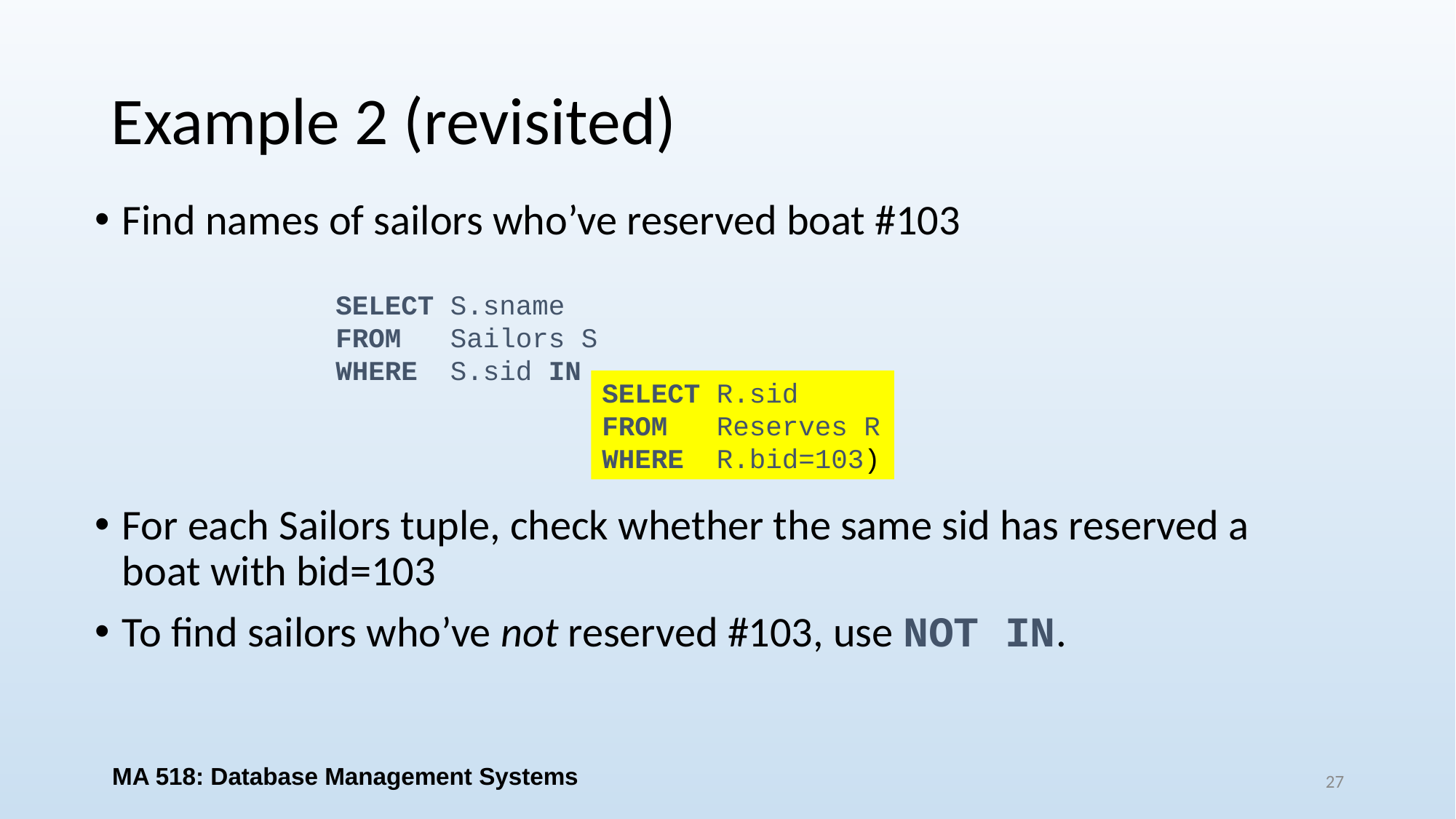

# Example 2 (revisited)
Find names of sailors who’ve reserved boat #103

For each Sailors tuple, check whether the same sid has reserved a boat with bid=103
To find sailors who’ve not reserved #103, use NOT IN.

SELECT S.sname
FROM   Sailors S
WHERE  S.sid IN
SELECT R.sid
FROM   Reserves R
WHERE  R.bid=103)
MA 518: Database Management Systems
27